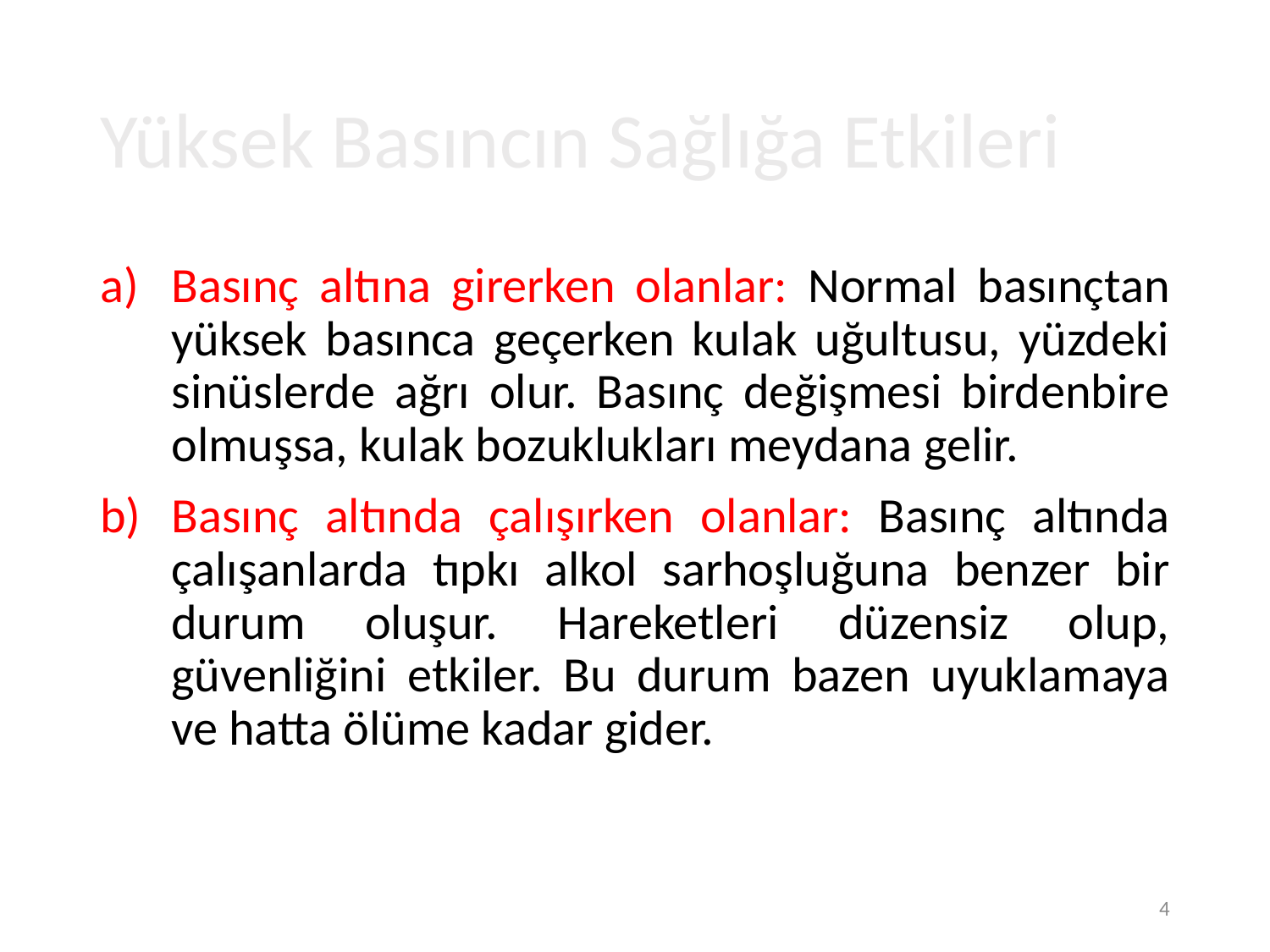

4
# Yüksek Basıncın Sağlığa Etkileri
Basınç altına girerken olanlar: Normal basınçtan yüksek basınca geçerken kulak uğultusu, yüzdeki sinüslerde ağrı olur. Basınç değişmesi birdenbire olmuşsa, kulak bozuklukları meydana gelir.
Basınç altında çalışırken olanlar: Basınç altında çalışanlarda tıpkı alkol sarhoşluğuna benzer bir durum oluşur. Hareketleri düzensiz olup, güvenliğini etkiler. Bu durum bazen uyuklamaya ve hatta ölüme kadar gider.